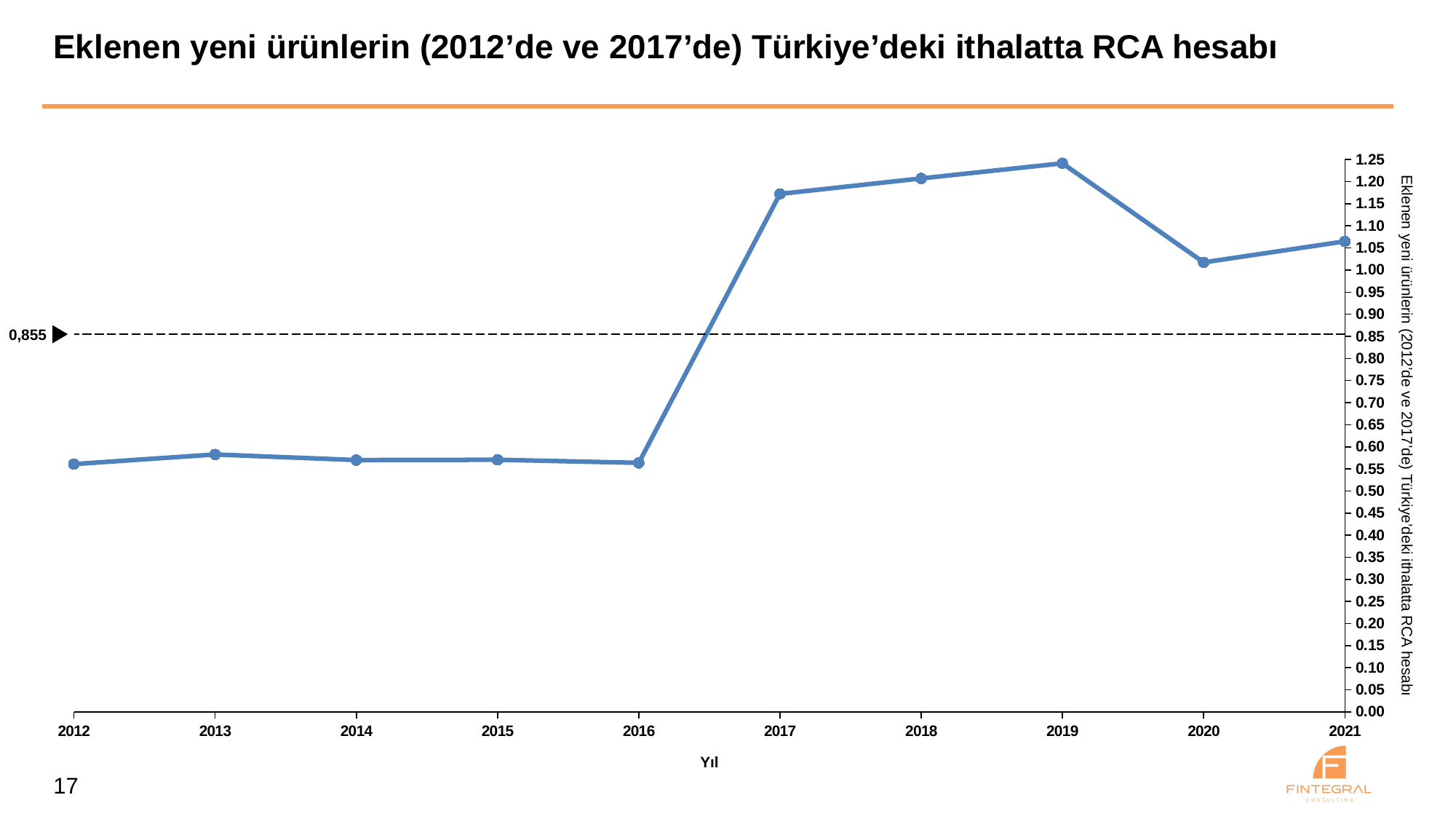

# Eklenen yeni ürünlerin (2012’de ve 2017’de) Türkiye’deki ithalatta RCA hesabı

### Chart

| Category |  |
|---|---|
Eklenen yeni ürünlerin (2012’de ve 2017’de) Türkiye’deki ithalatta RCA hesabı
0,855

Yıl